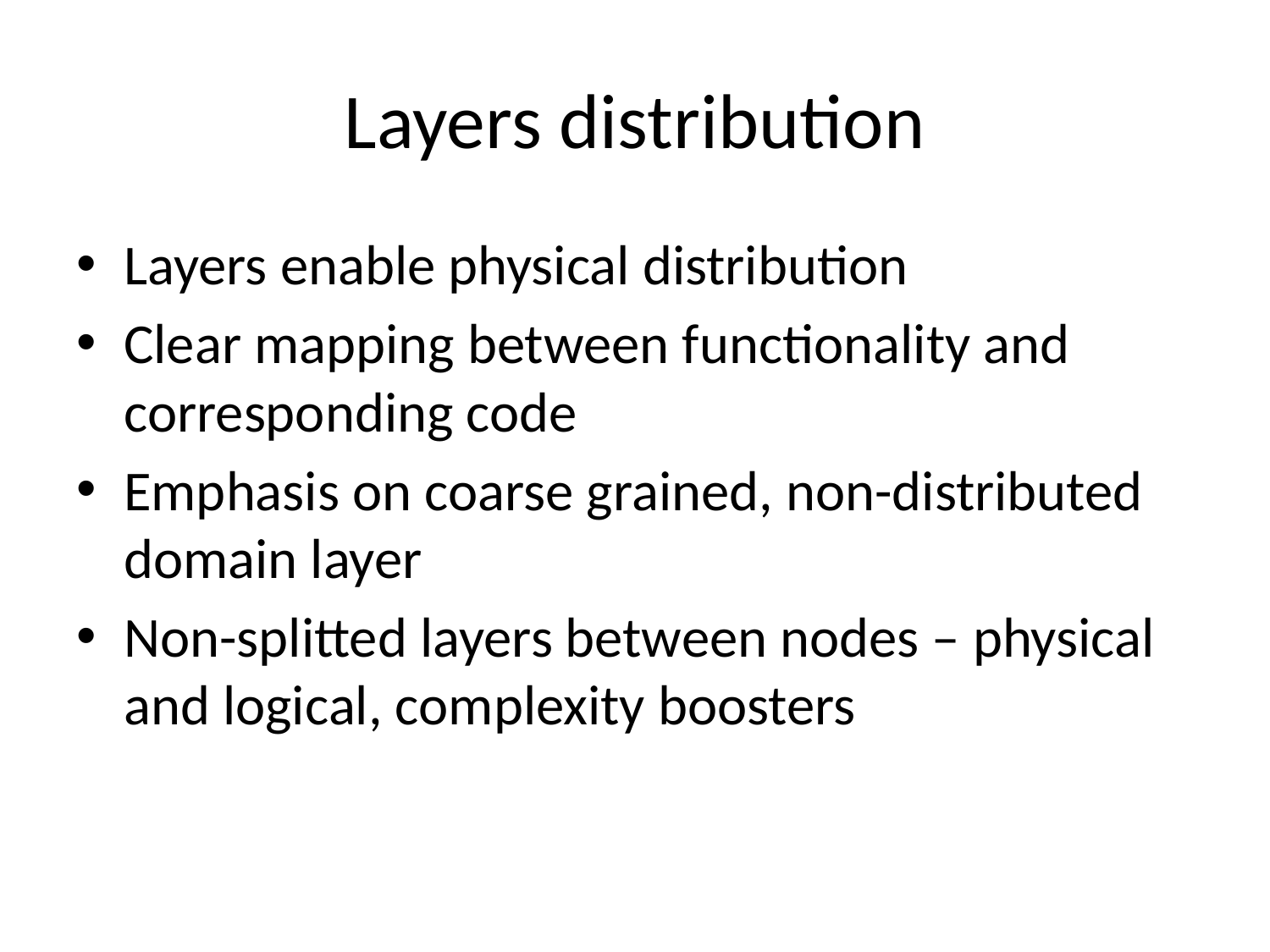

# Layers distribution
Layers enable physical distribution
Clear mapping between functionality and corresponding code
Emphasis on coarse grained, non-distributed domain layer
Non-splitted layers between nodes – physical and logical, complexity boosters